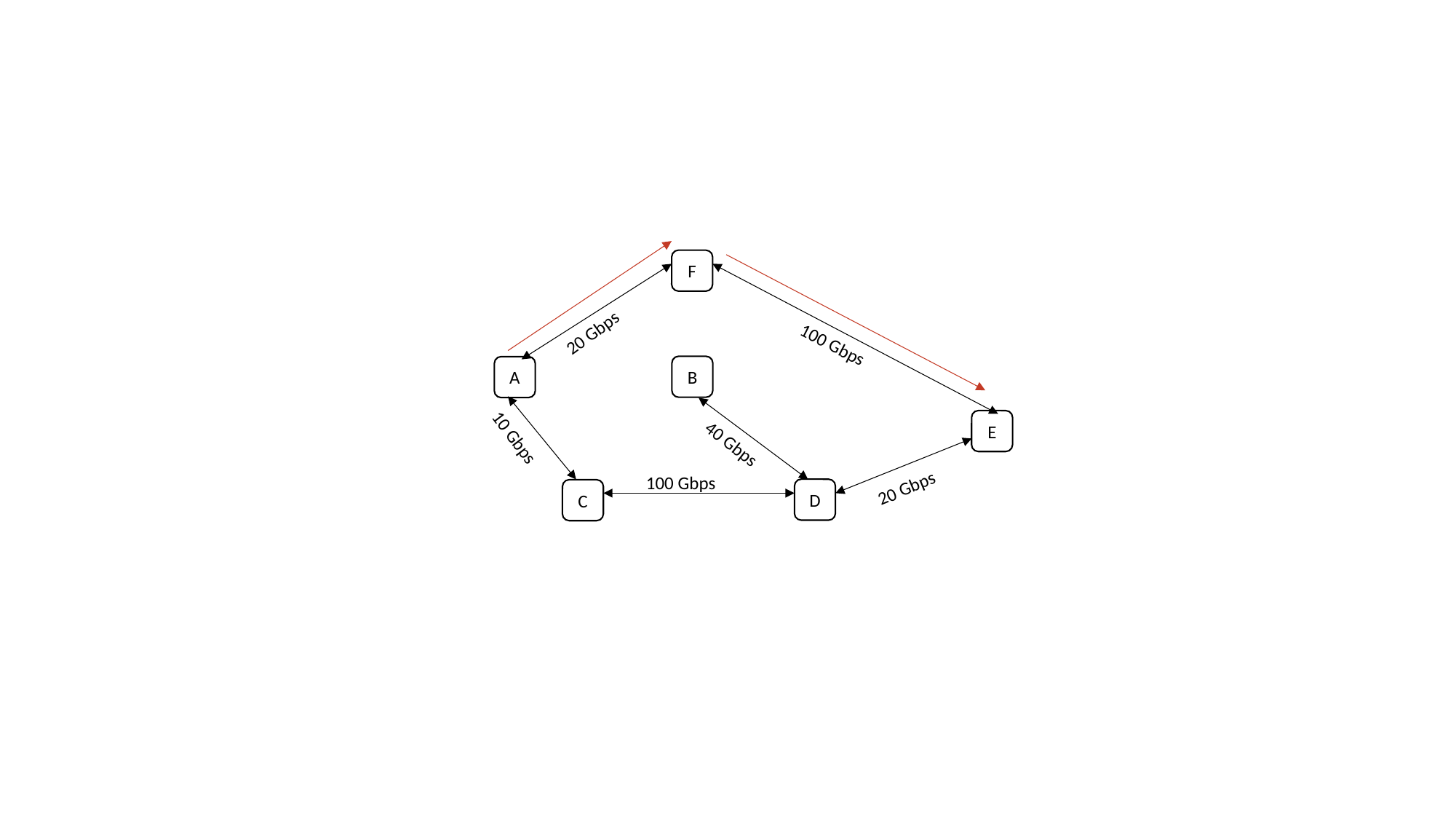

F
20 Gbps
100 Gbps
B
A
E
10 Gbps
40 Gbps
20 Gbps
 100 Gbps
D
C